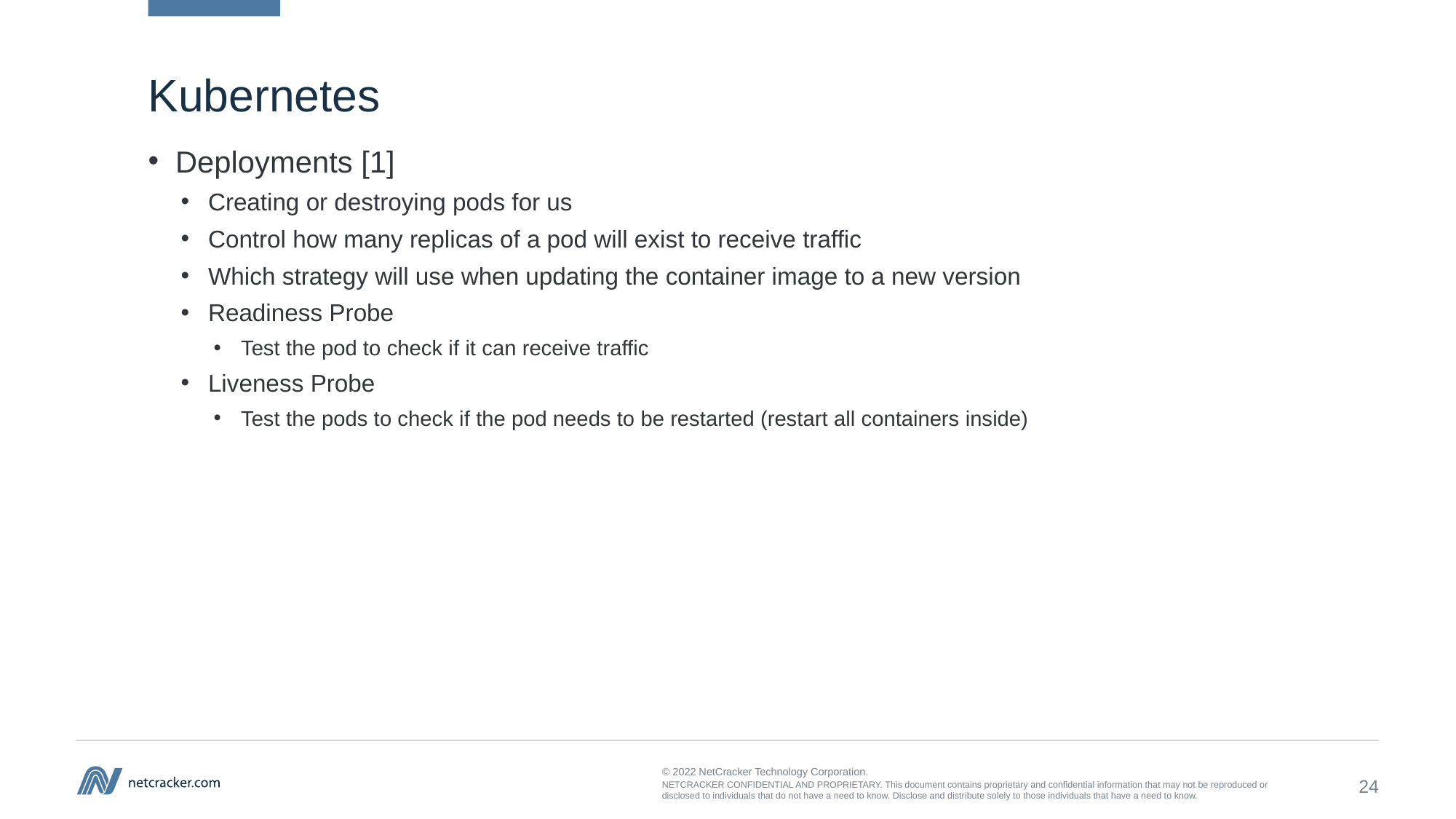

# Kubernetes
Deployments [1]
Creating or destroying pods for us
Control how many replicas of a pod will exist to receive traffic
Which strategy will use when updating the container image to a new version
Readiness Probe
Test the pod to check if it can receive traffic
Liveness Probe
Test the pods to check if the pod needs to be restarted (restart all containers inside)